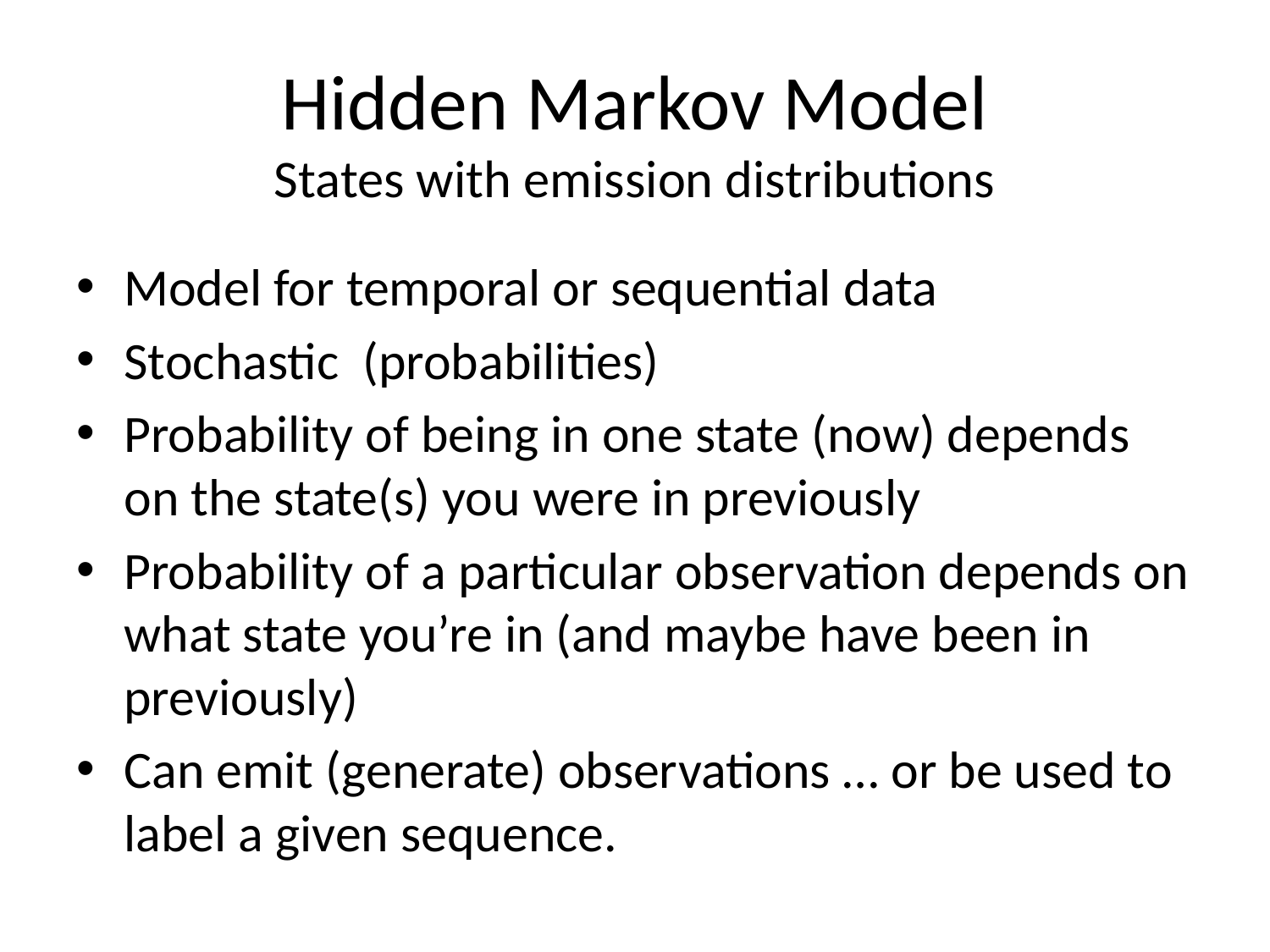

# Hidden Markov Model States with emission distributions
Model for temporal or sequential data
Stochastic  (probabilities)
Probability of being in one state (now) depends on the state(s) you were in previously
Probability of a particular observation depends on what state you’re in (and maybe have been in previously)
Can emit (generate) observations … or be used to label a given sequence.